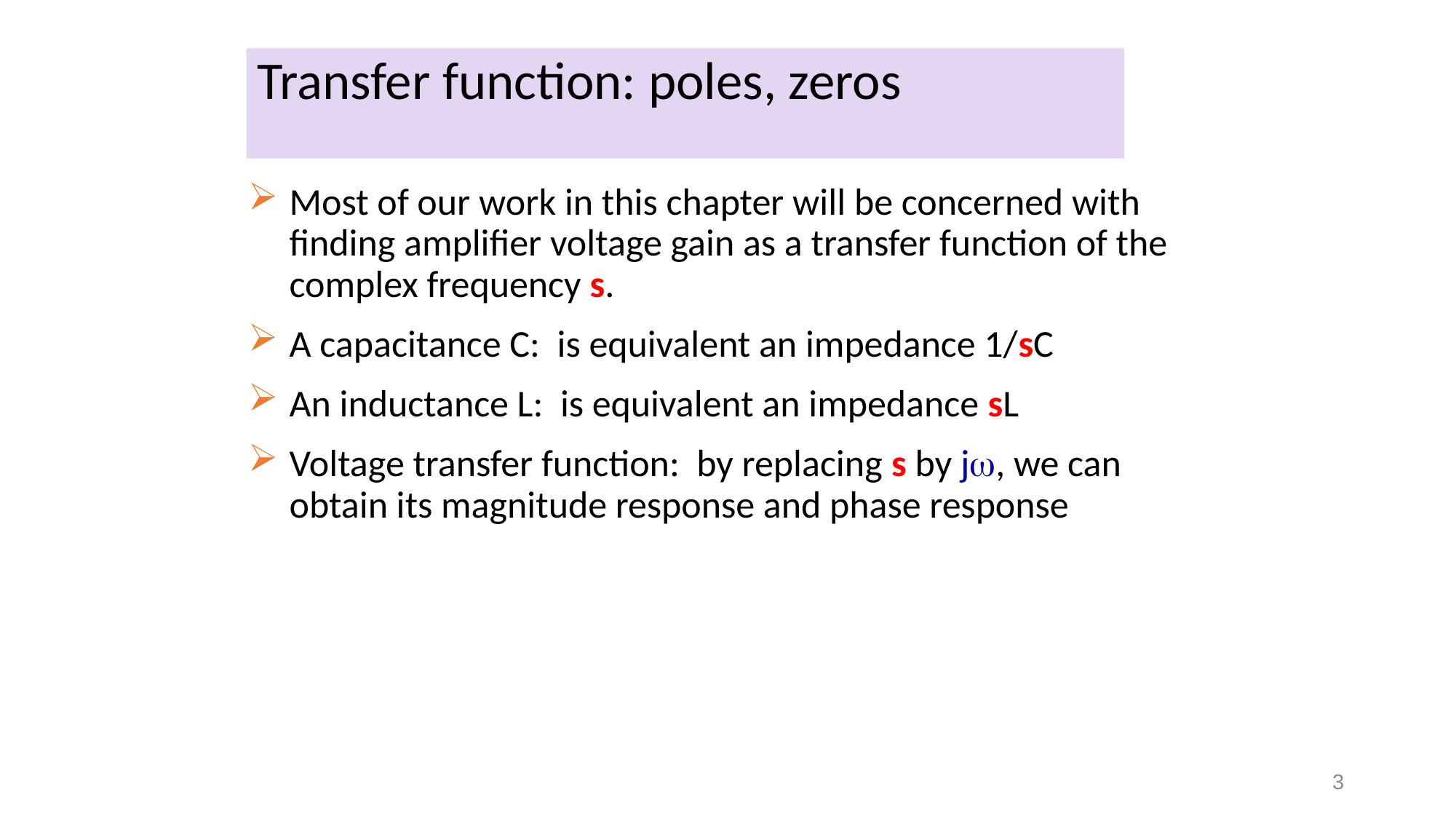

# Transfer function: poles, zeros
Most of our work in this chapter will be concerned with finding amplifier voltage gain as a transfer function of the complex frequency s.
A capacitance C:  is equivalent an impedance 1/sC
An inductance L:  is equivalent an impedance sL
Voltage transfer function:  by replacing s by jω, we can obtain its magnitude response and phase response
3